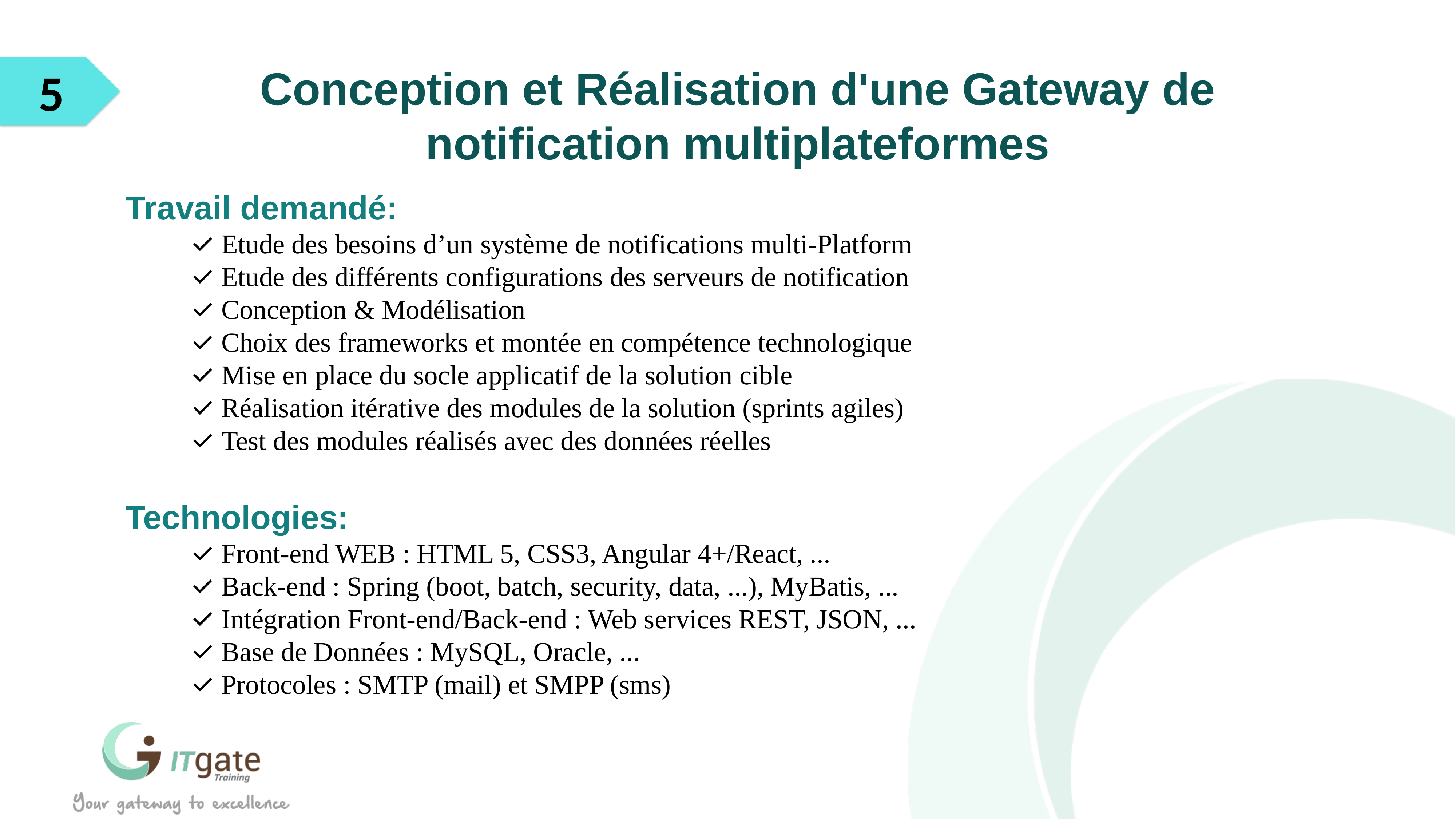

5
Conception et Réalisation d'une Gateway de notification multiplateformes
Travail demandé:
✓ Etude des besoins d’un système de notifications multi-Platform
✓ Etude des différents configurations des serveurs de notification
✓ Conception & Modélisation
✓ Choix des frameworks et montée en compétence technologique
✓ Mise en place du socle applicatif de la solution cible
✓ Réalisation itérative des modules de la solution (sprints agiles)
✓ Test des modules réalisés avec des données réelles

Technologies:
✓ Front-end WEB : HTML 5, CSS3, Angular 4+/React, ...
✓ Back-end : Spring (boot, batch, security, data, ...), MyBatis, ...
✓ Intégration Front-end/Back-end : Web services REST, JSON, ...
✓ Base de Données : MySQL, Oracle, ...
✓ Protocoles : SMTP (mail) et SMPP (sms)